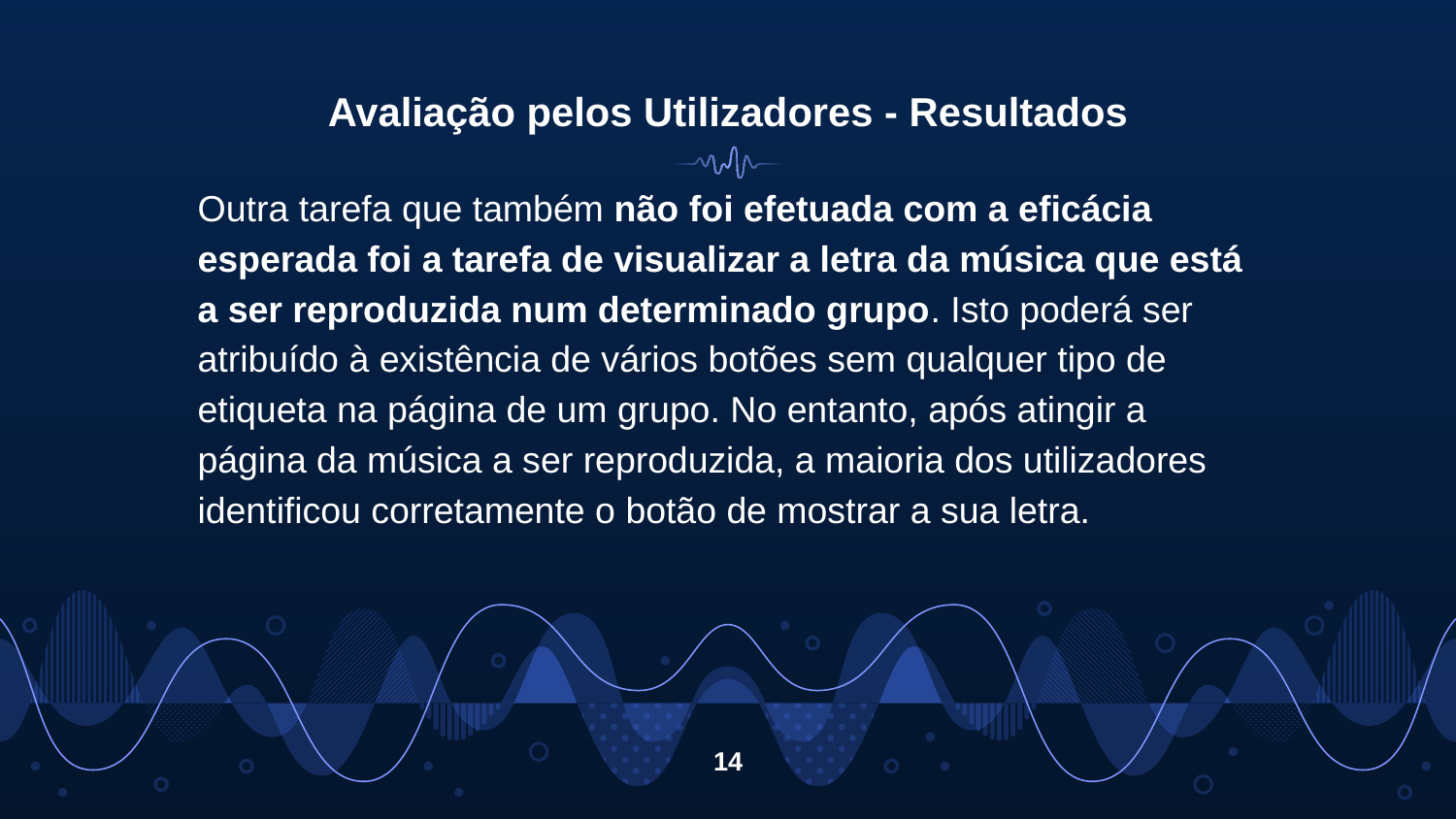

# Avaliação pelos Utilizadores - Resultados
Outra tarefa que também não foi efetuada com a eficácia esperada foi a tarefa de visualizar a letra da música que está a ser reproduzida num determinado grupo. Isto poderá ser atribuído à existência de vários botões sem qualquer tipo de etiqueta na página de um grupo. No entanto, após atingir a página da música a ser reproduzida, a maioria dos utilizadores identificou corretamente o botão de mostrar a sua letra.
14